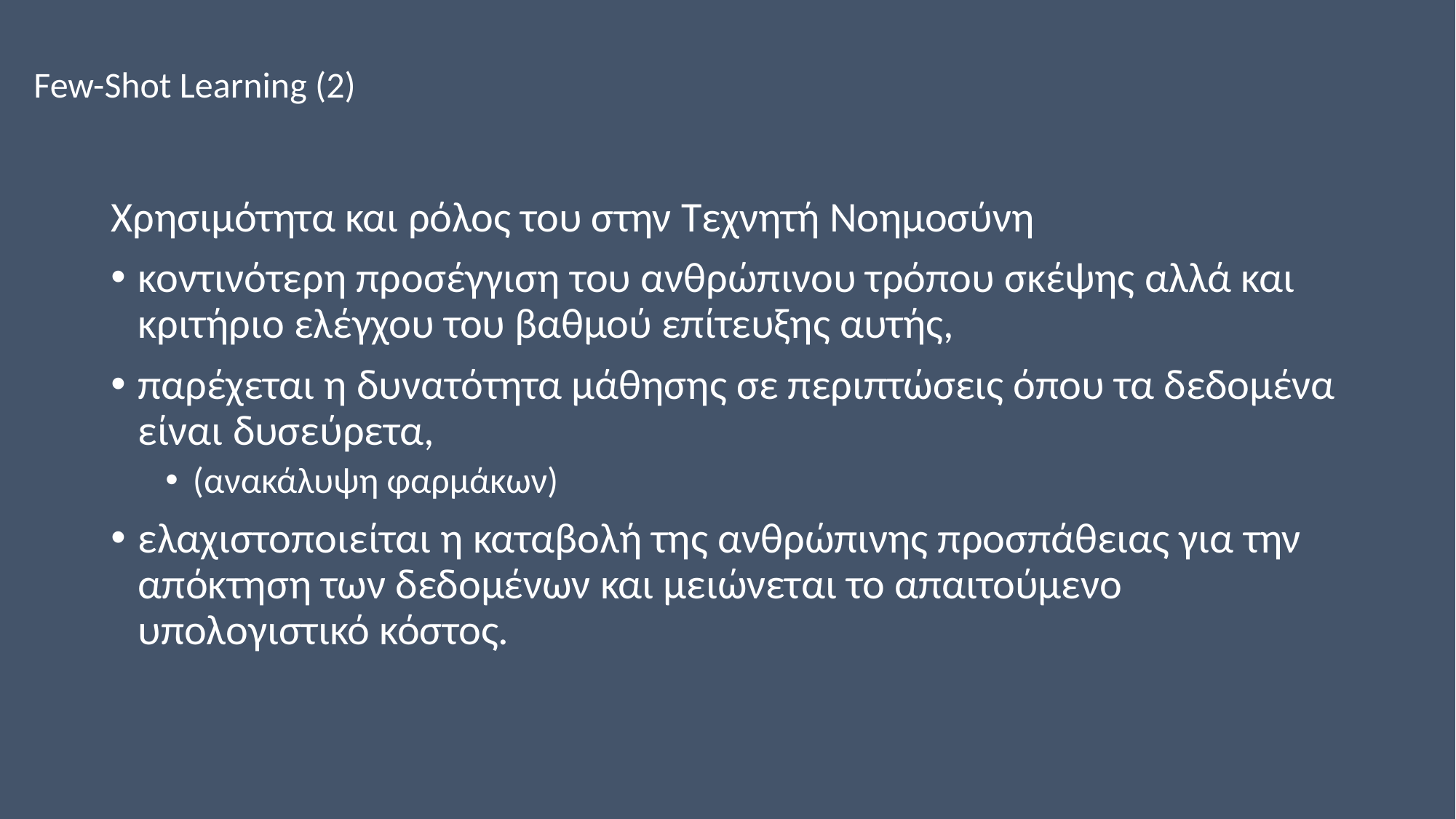

# Few-Shot Learning (2)
Χρησιμότητα και ρόλος του στην Τεχνητή Νοημοσύνη
κοντινότερη προσέγγιση του ανθρώπινου τρόπου σκέψης αλλά και κριτήριο ελέγχου του βαθμού επίτευξης αυτής,
παρέχεται η δυνατότητα μάθησης σε περιπτώσεις όπου τα δεδομένα είναι δυσεύρετα,
(ανακάλυψη φαρμάκων)
ελαχιστοποιείται η καταβολή της ανθρώπινης προσπάθειας για την απόκτηση των δεδομένων και μειώνεται το απαιτούμενο υπολογιστικό κόστος.